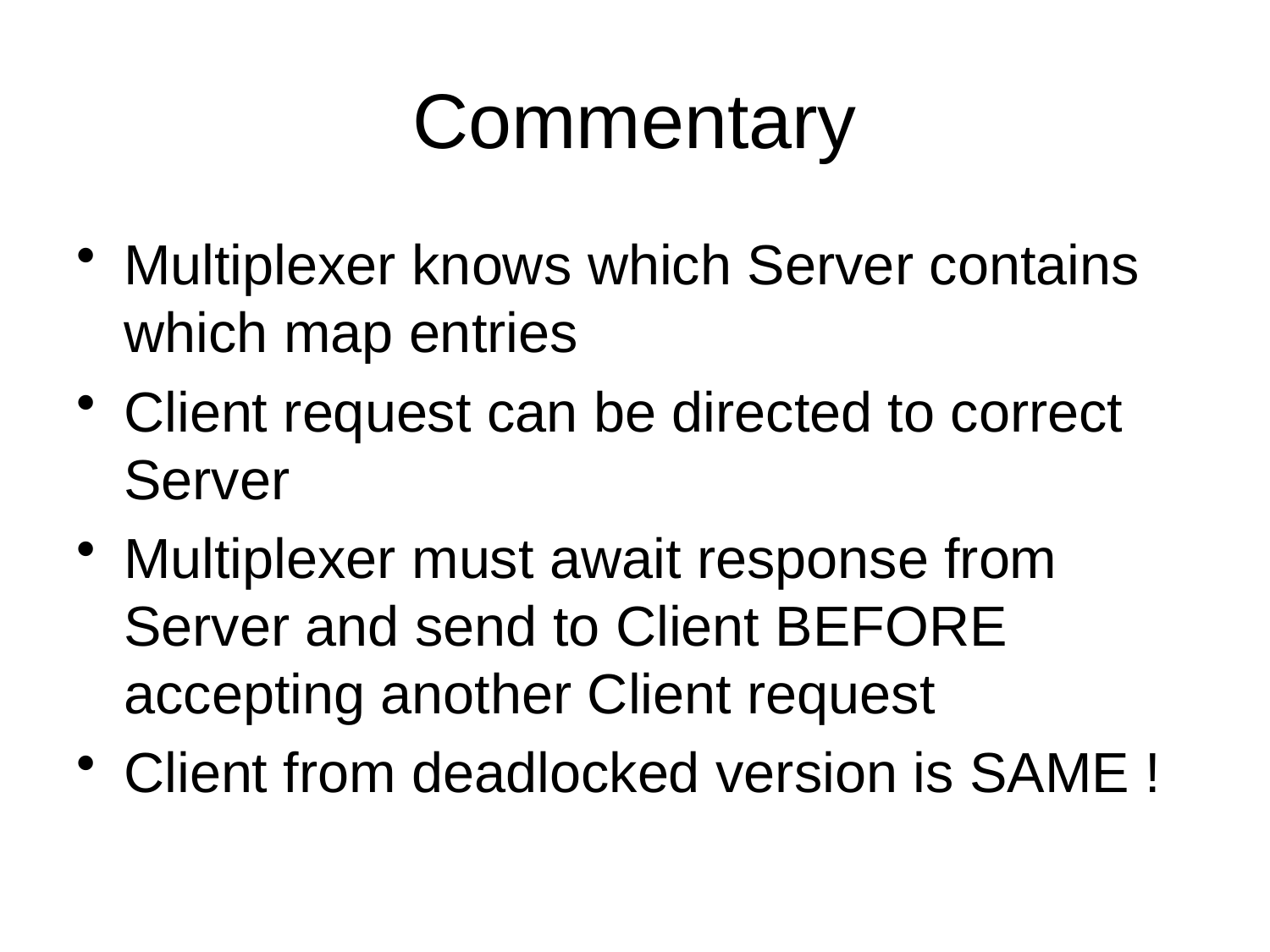

# Commentary
Multiplexer knows which Server contains which map entries
Client request can be directed to correct Server
Multiplexer must await response from Server and send to Client BEFORE accepting another Client request
Client from deadlocked version is SAME !